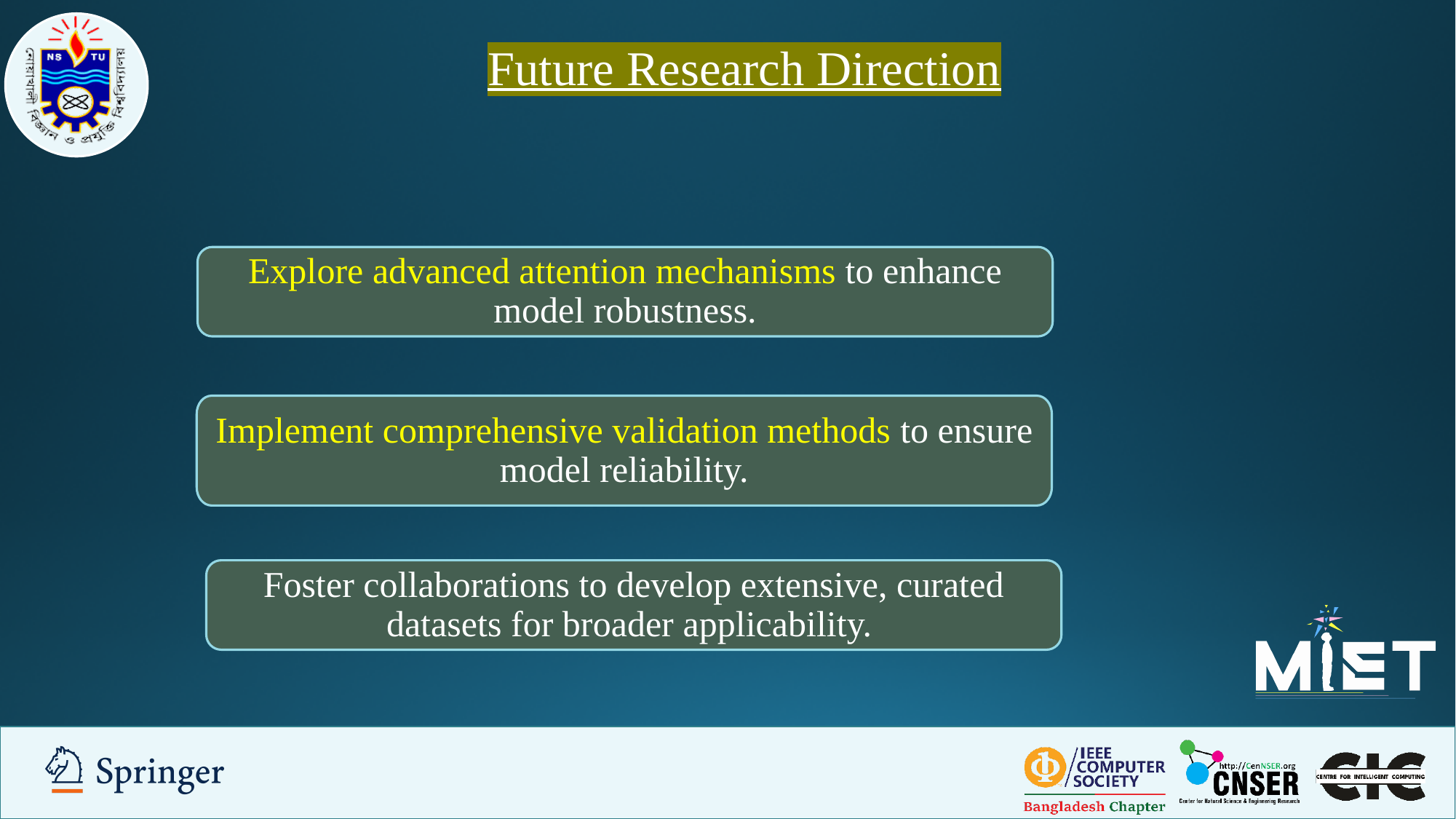

# Future Research Direction
Explore advanced attention mechanisms to enhance model robustness.
Implement comprehensive validation methods to ensure model reliability.
Foster collaborations to develop extensive, curated datasets for broader applicability.